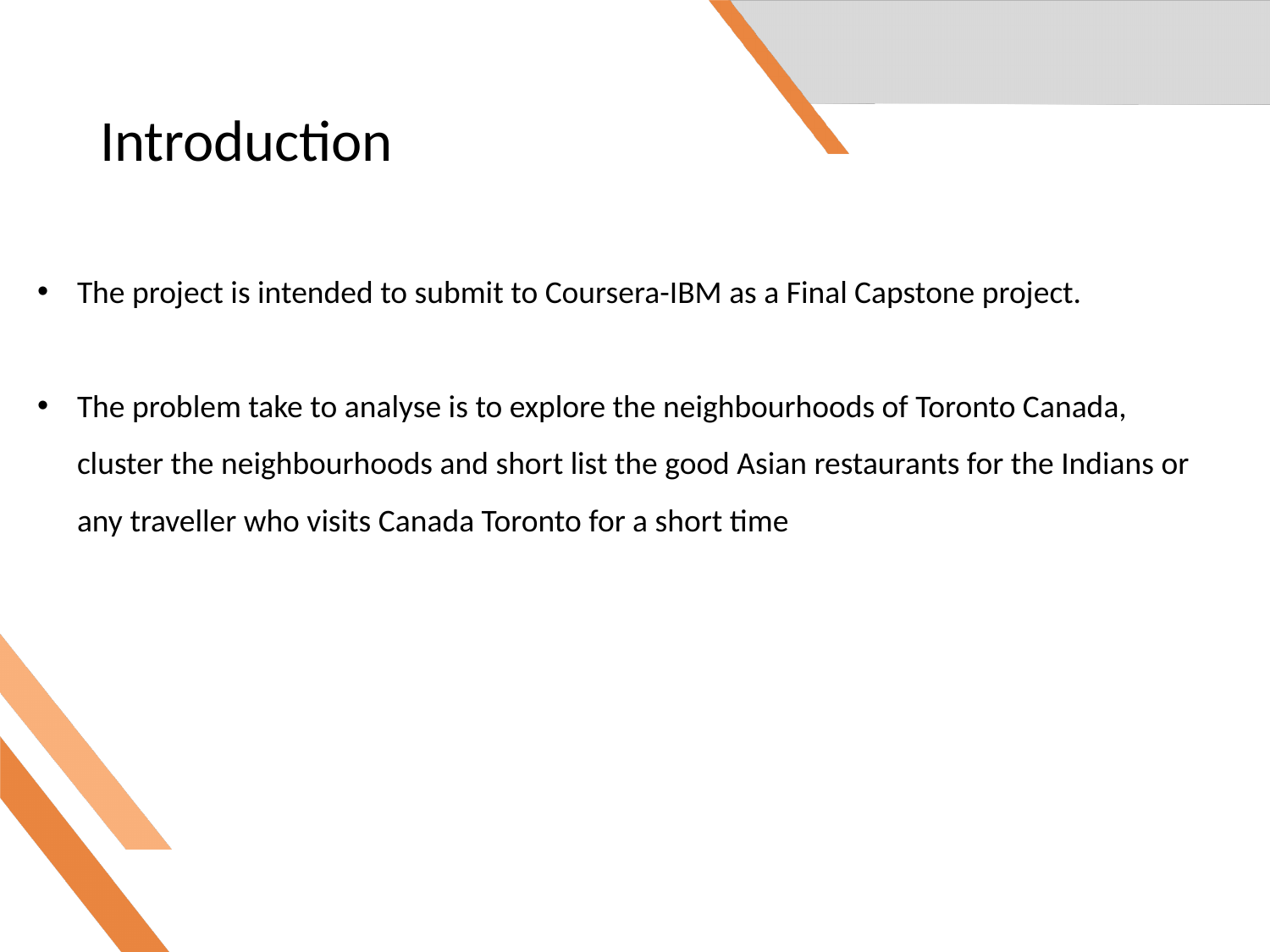

# Introduction
The project is intended to submit to Coursera-IBM as a Final Capstone project.

The problem take to analyse is to explore the neighbourhoods of Toronto Canada, cluster the neighbourhoods and short list the good Asian restaurants for the Indians or any traveller who visits Canada Toronto for a short time